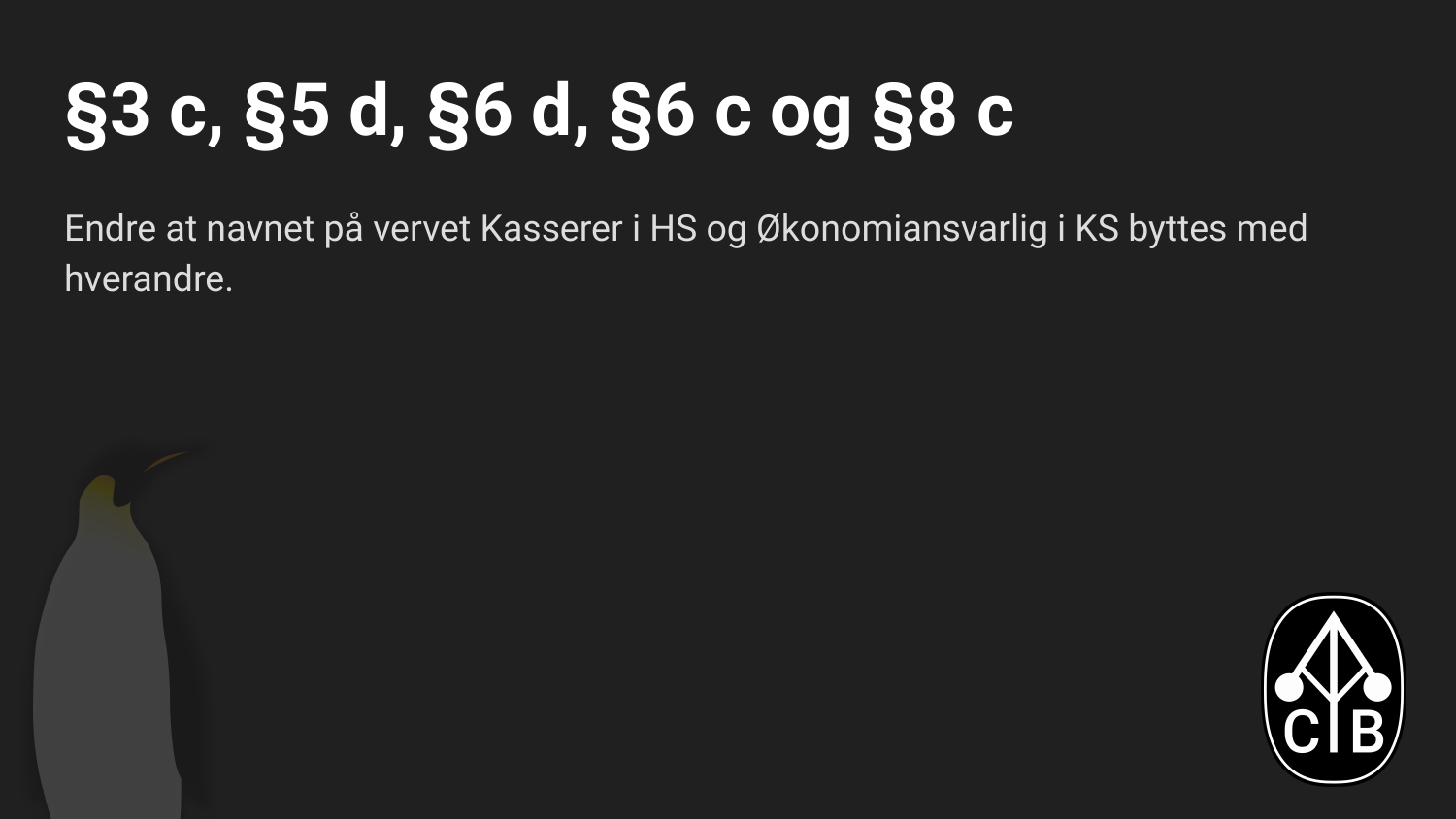

# §3 c, §5 d, §6 d, §6 c og §8 c
Endre at navnet på vervet Kasserer i HS og Økonomiansvarlig i KS byttes med hverandre.